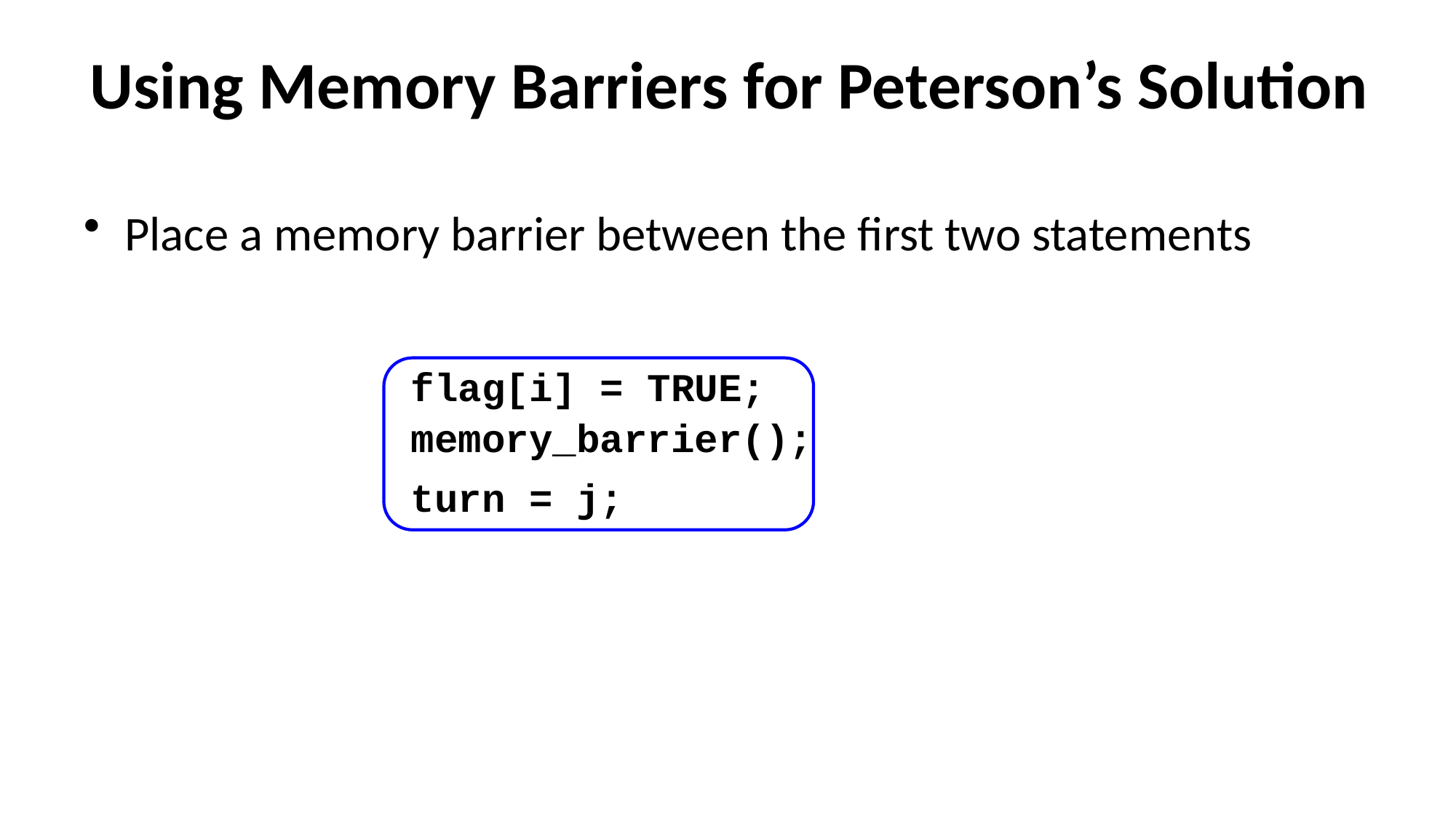

# Using Memory Barriers for Peterson’s Solution
Place a memory barrier between the first two statements

			flag[i] = TRUE;
			memory_barrier();
			turn = j;